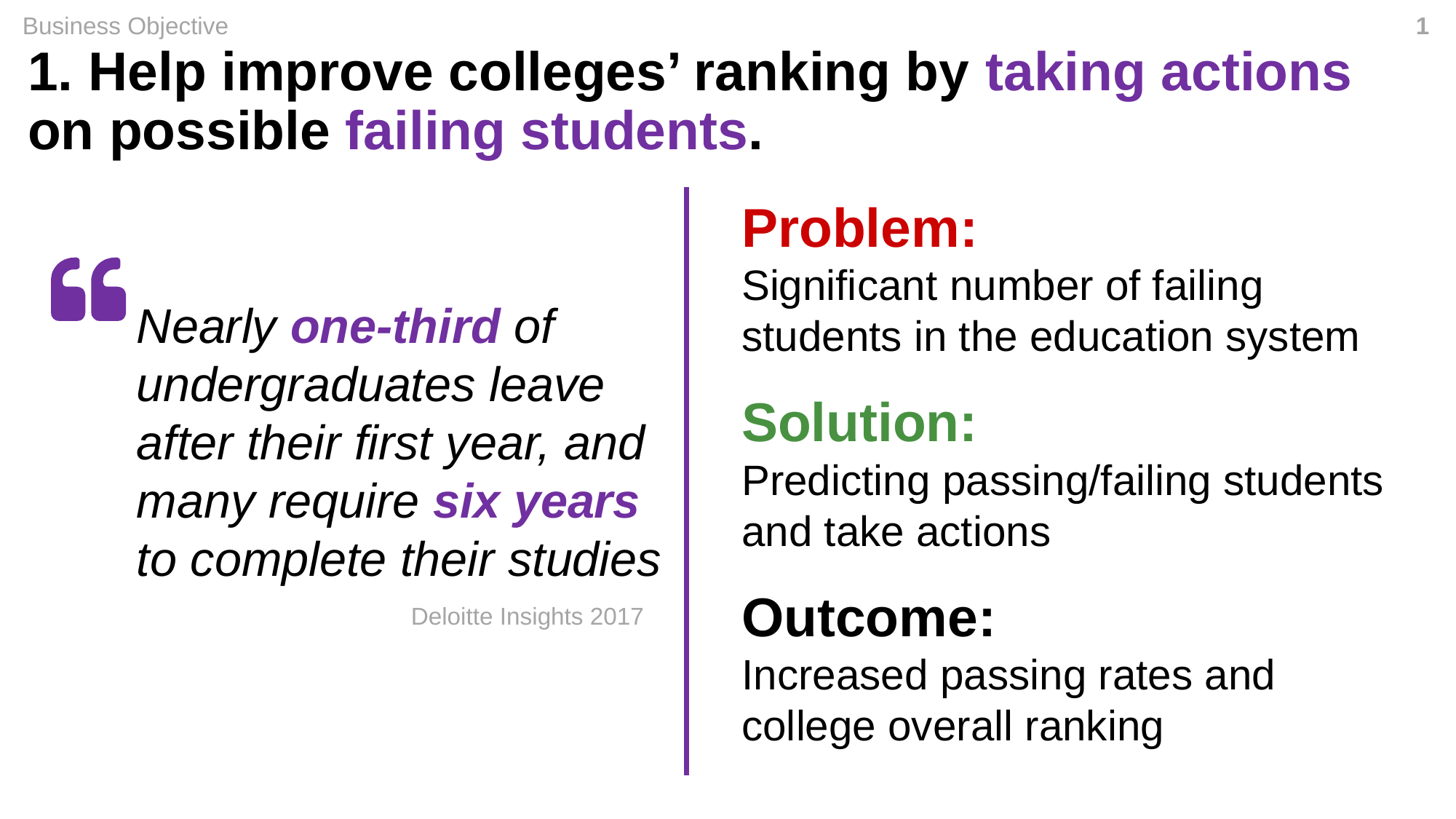

Business Objective
1
# 1. Help improve colleges’ ranking by taking actions on possible failing students.
Problem:
Significant number of failing students in the education system

Nearly one-third of undergraduates leave after their first year, and many require six years to complete their studies
Deloitte Insights 2017
Solution:
Predicting passing/failing students and take actions
Outcome:
Increased passing rates and college overall ranking